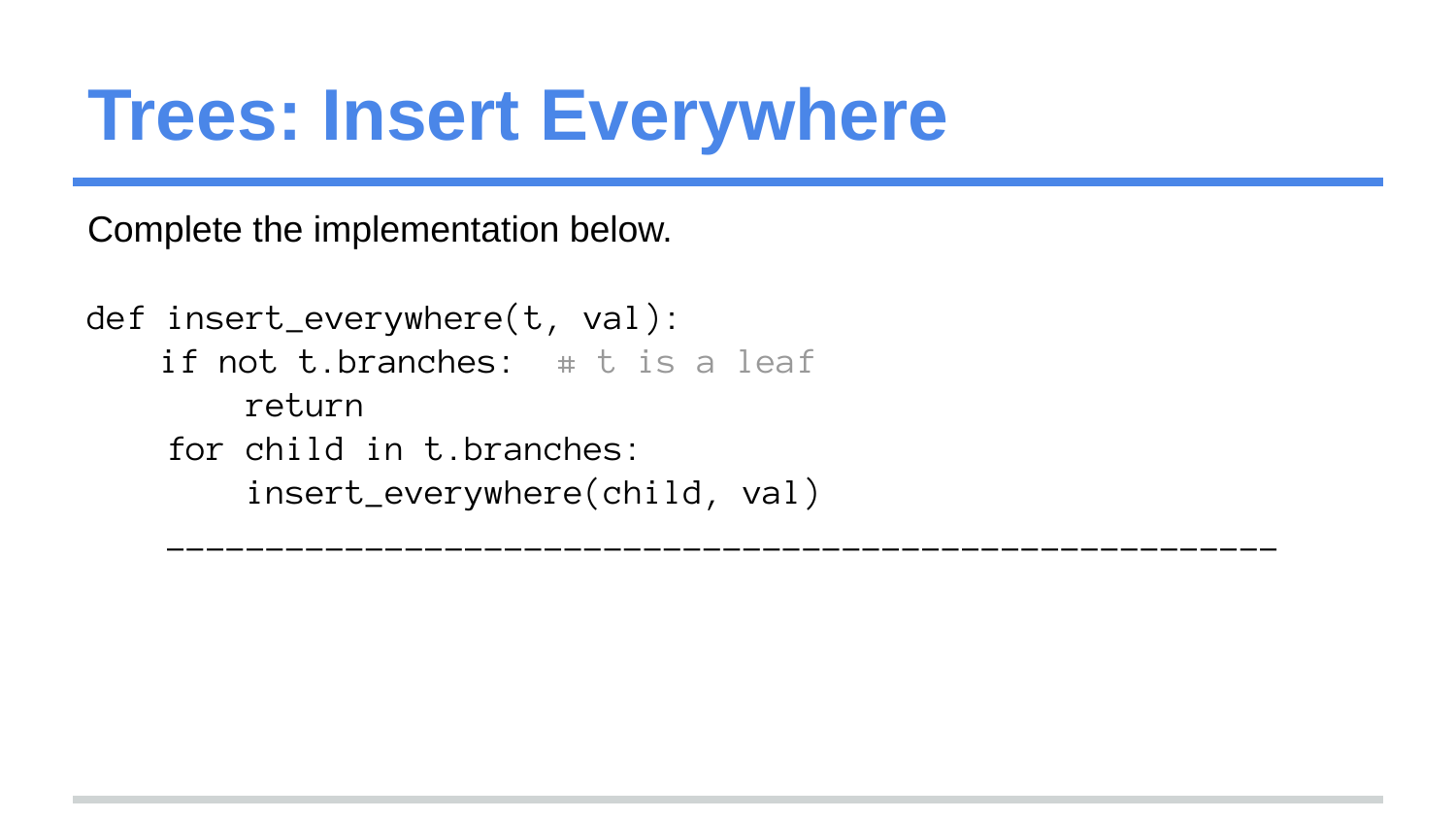

# Trees: Insert Everywhere
Complete the implementation below.

def insert_everywhere(t, val):
if not t.branches:  # t is a leaf
        return
    for child in t.branches:
        insert_everywhere(child, val)
    ________________________________________________________